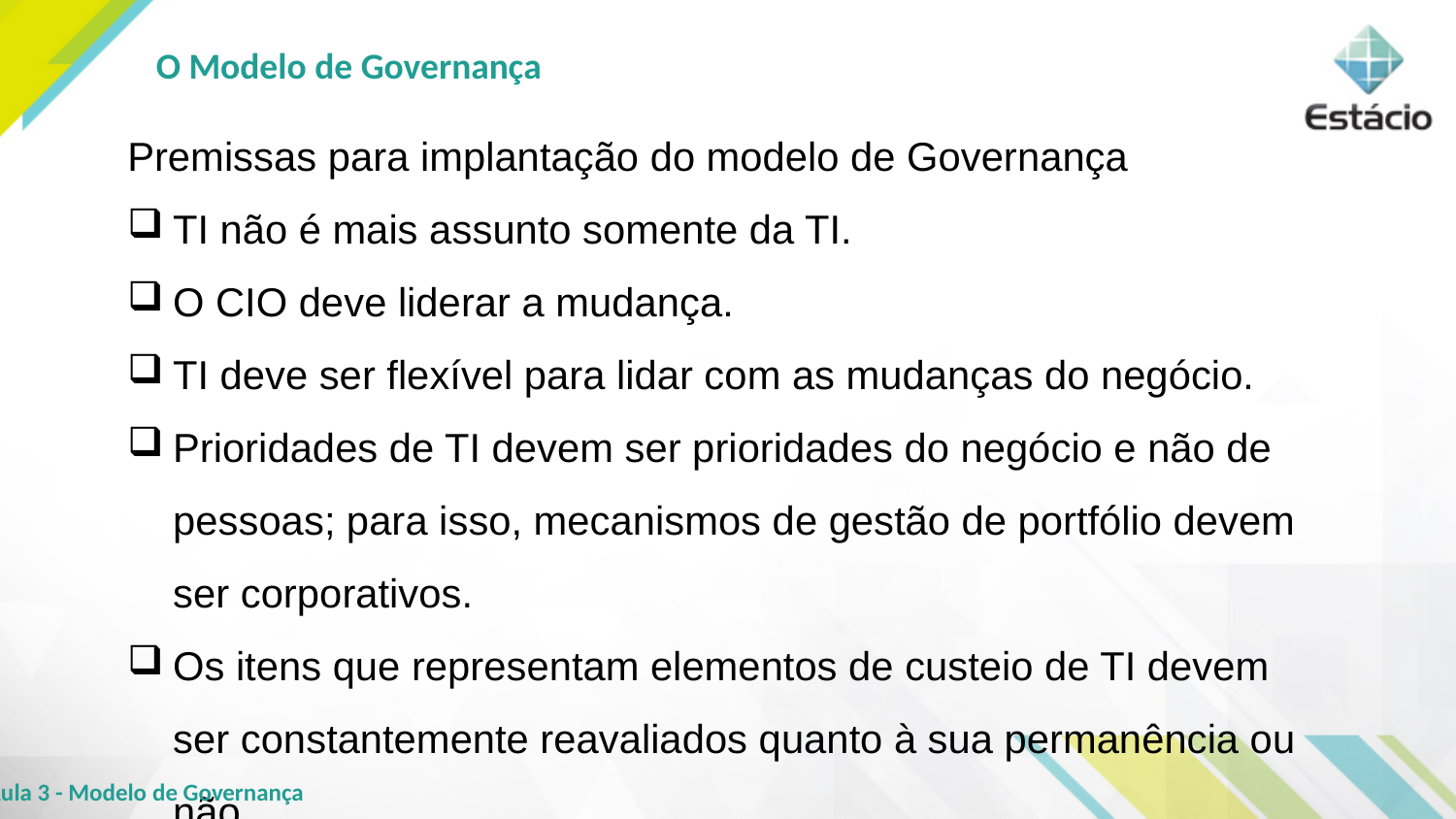

O Modelo de Governança
Premissas para implantação do modelo de Governança
TI não é mais assunto somente da TI.
O CIO deve liderar a mudança.
TI deve ser flexível para lidar com as mudanças do negócio.
Prioridades de TI devem ser prioridades do negócio e não de pessoas; para isso, mecanismos de gestão de portfólio devem ser corporativos.
Os itens que representam elementos de custeio de TI devem ser constantemente reavaliados quanto à sua permanência ou não.
Aula 3 - Modelo de Governança